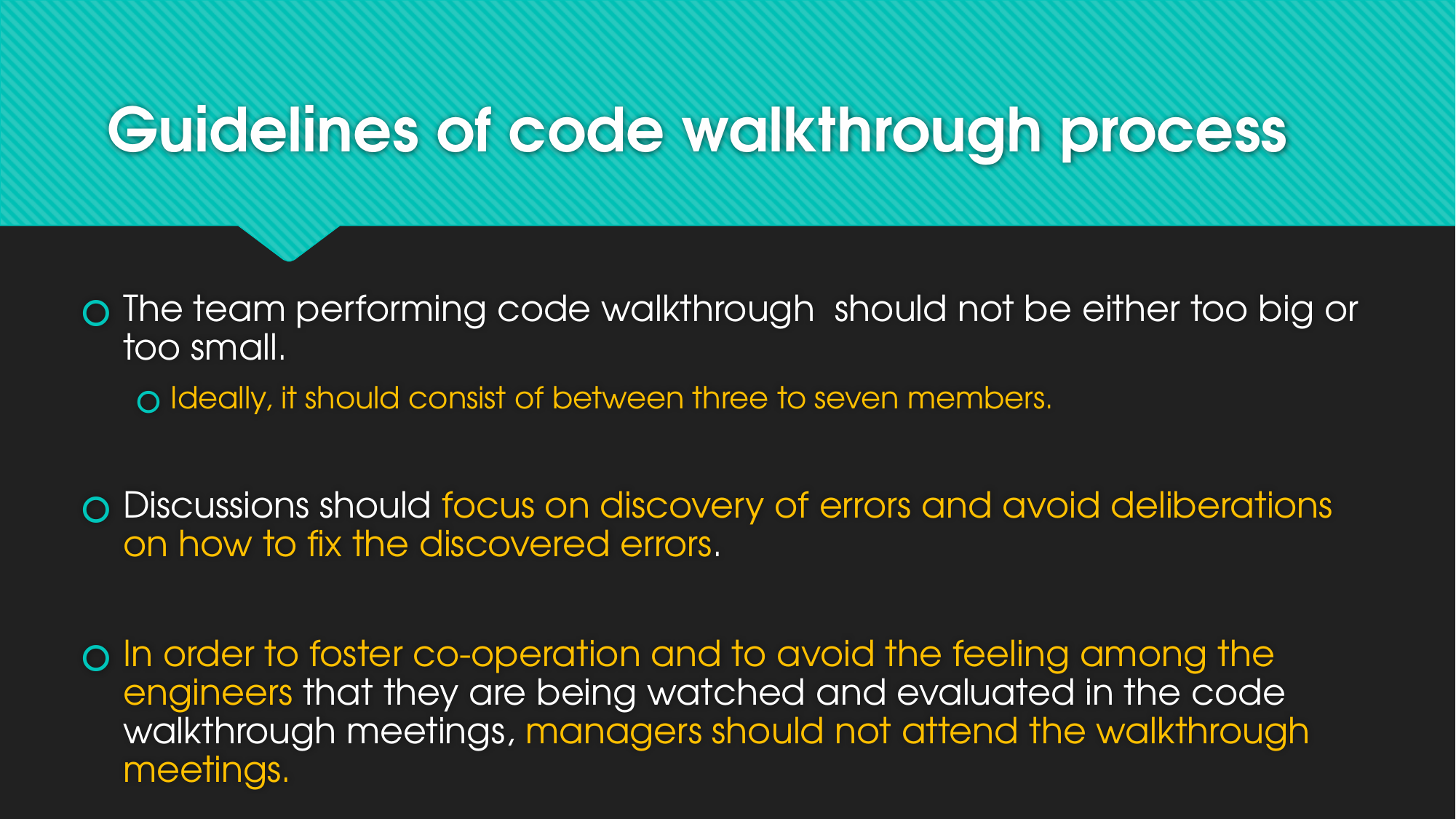

# Guidelines of code walkthrough process
The team performing code walkthrough  should not be either too big or too small.
Ideally, it should consist of between three to seven members.

Discussions should focus on discovery of errors and avoid deliberations on how to fix the discovered errors.

In order to foster co-operation and to avoid the feeling among the engineers that they are being watched and evaluated in the code walkthrough meetings, managers should not attend the walkthrough meetings.